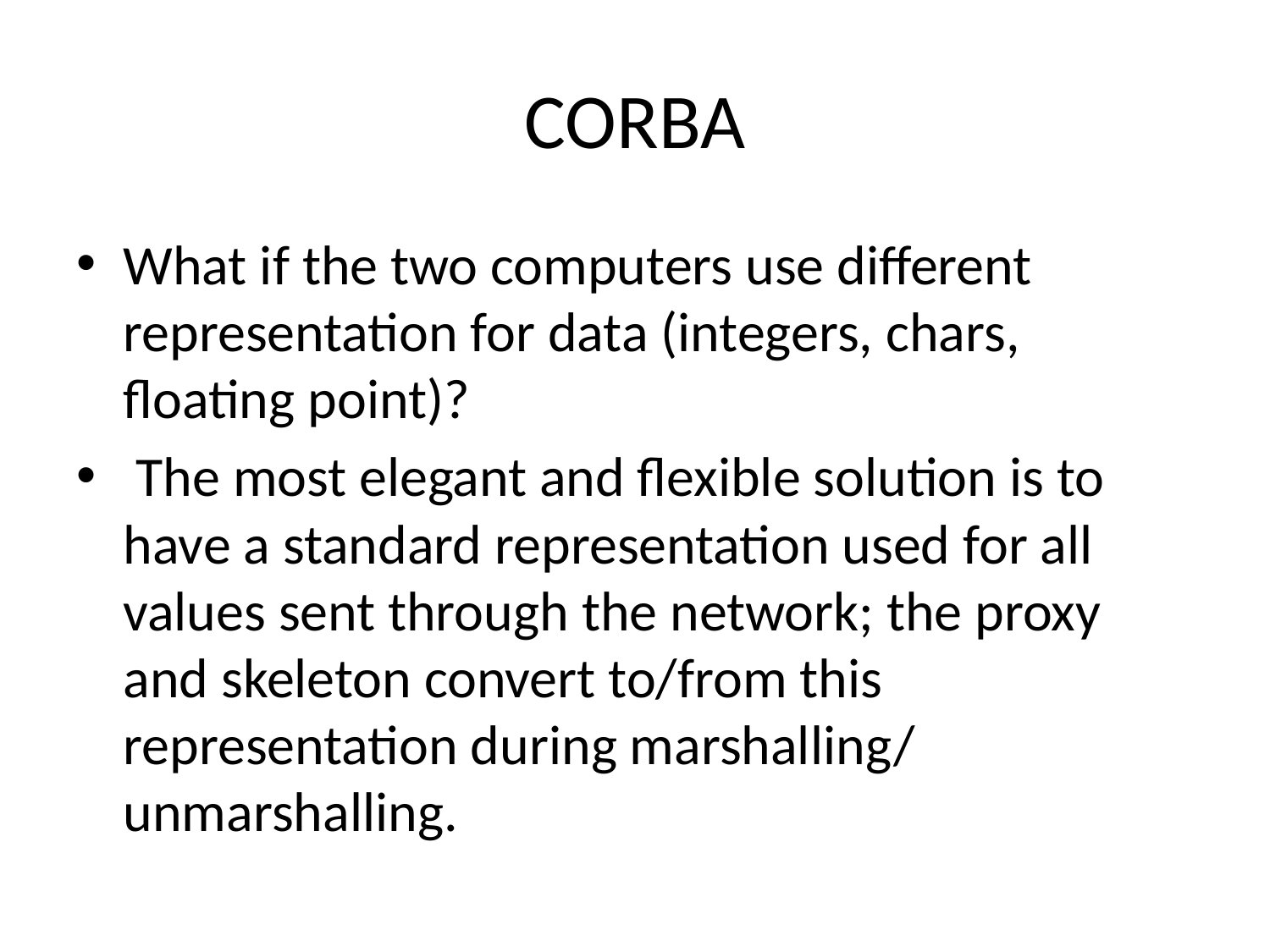

# CORBA
What if the two computers use different representation for data (integers, chars, floating point)?
 The most elegant and flexible solution is to have a standard representation used for all values sent through the network; the proxy and skeleton convert to/from this representation during marshalling/ unmarshalling.